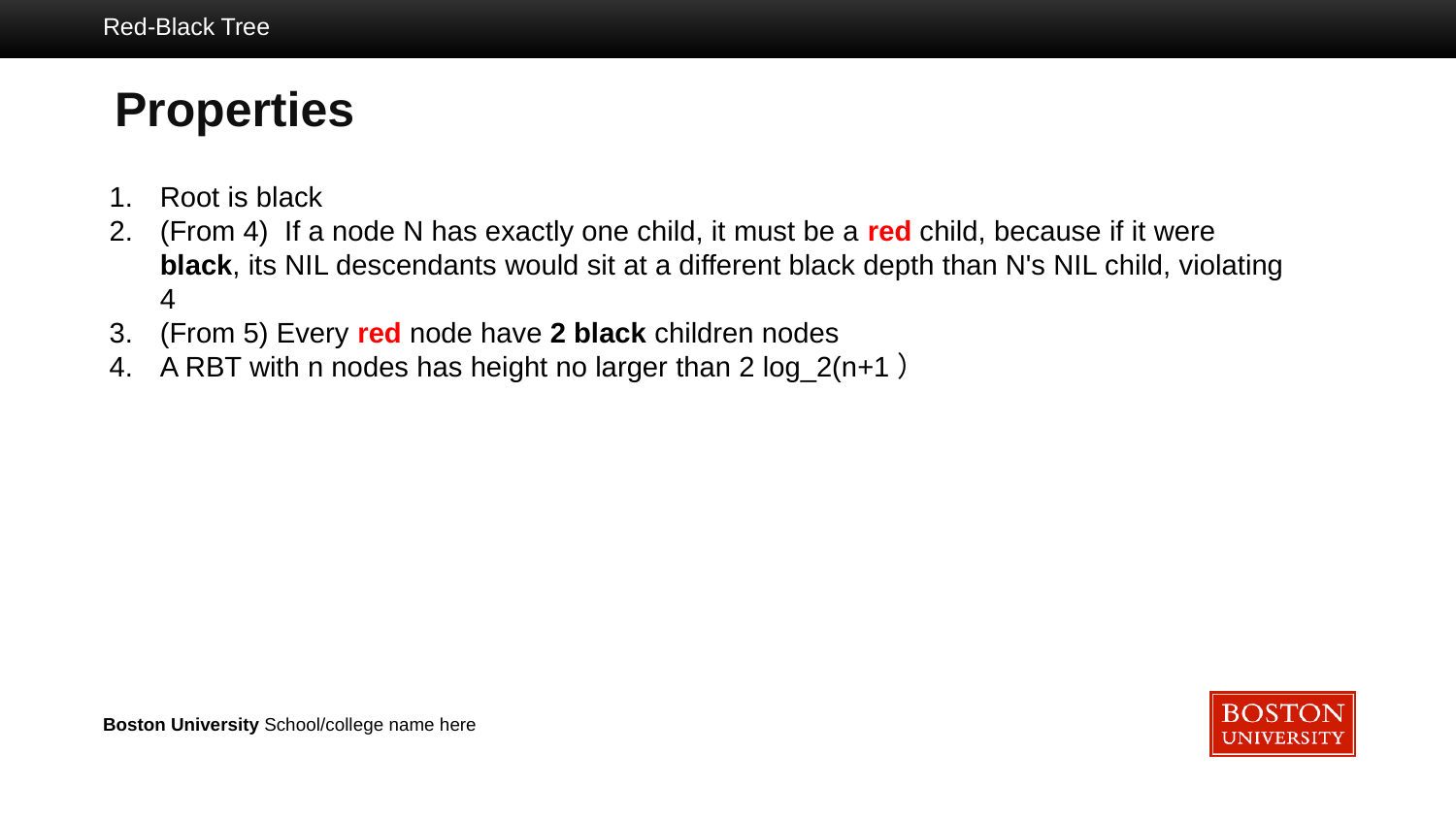

Red-Black Tree

# Properties
Root is black
(From 4)  If a node N has exactly one child, it must be a red child, because if it were black, its NIL descendants would sit at a different black depth than N's NIL child, violating 4
(From 5) Every red node have 2 black children nodes
A RBT with n nodes has height no larger than 2 log_2(n+1）